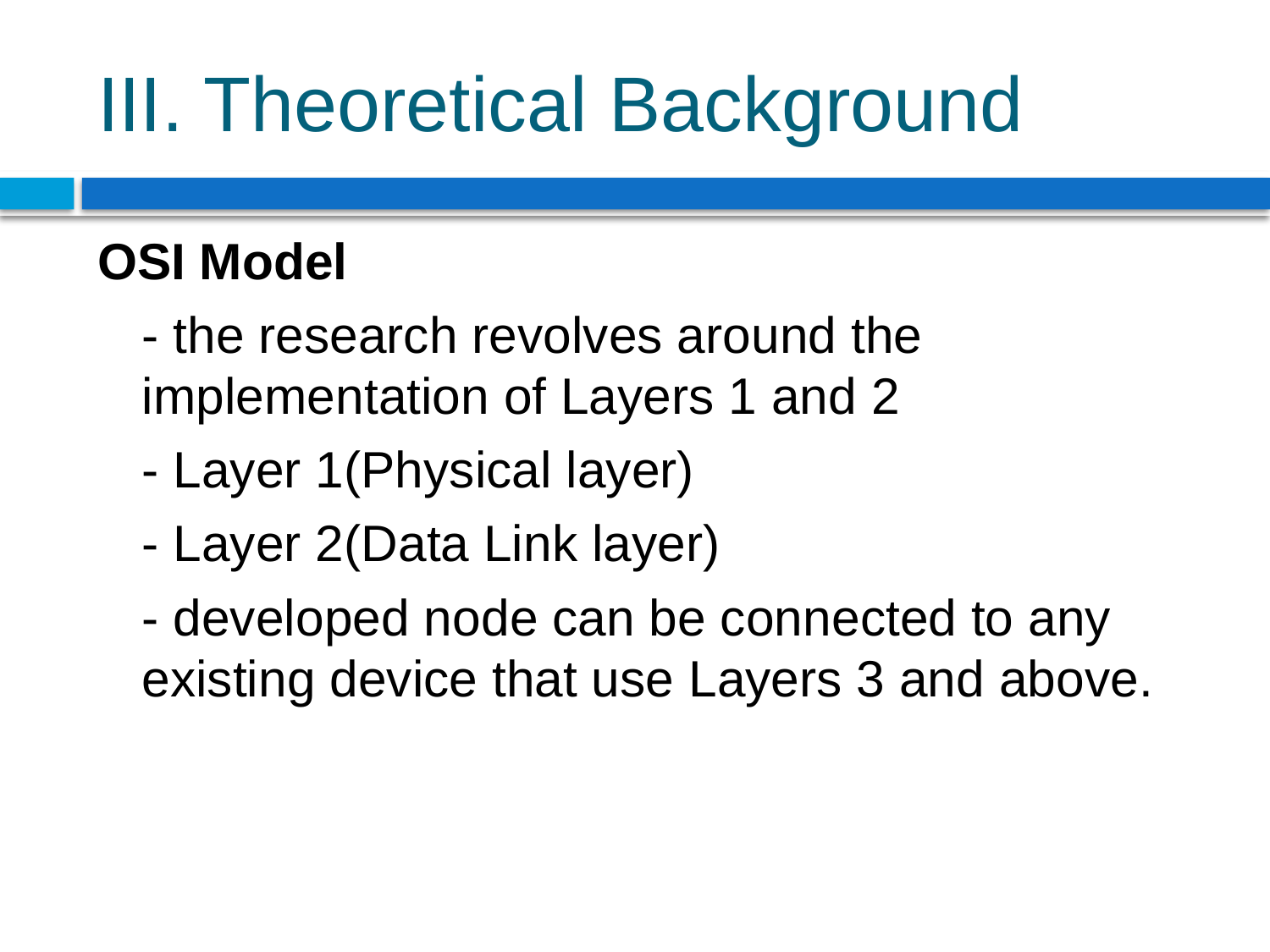

# III. Theoretical Background
OSI Model
	- the research revolves around the implementation of Layers 1 and 2
	- Layer 1(Physical layer)
	- Layer 2(Data Link layer)
	- developed node can be connected to any existing device that use Layers 3 and above.